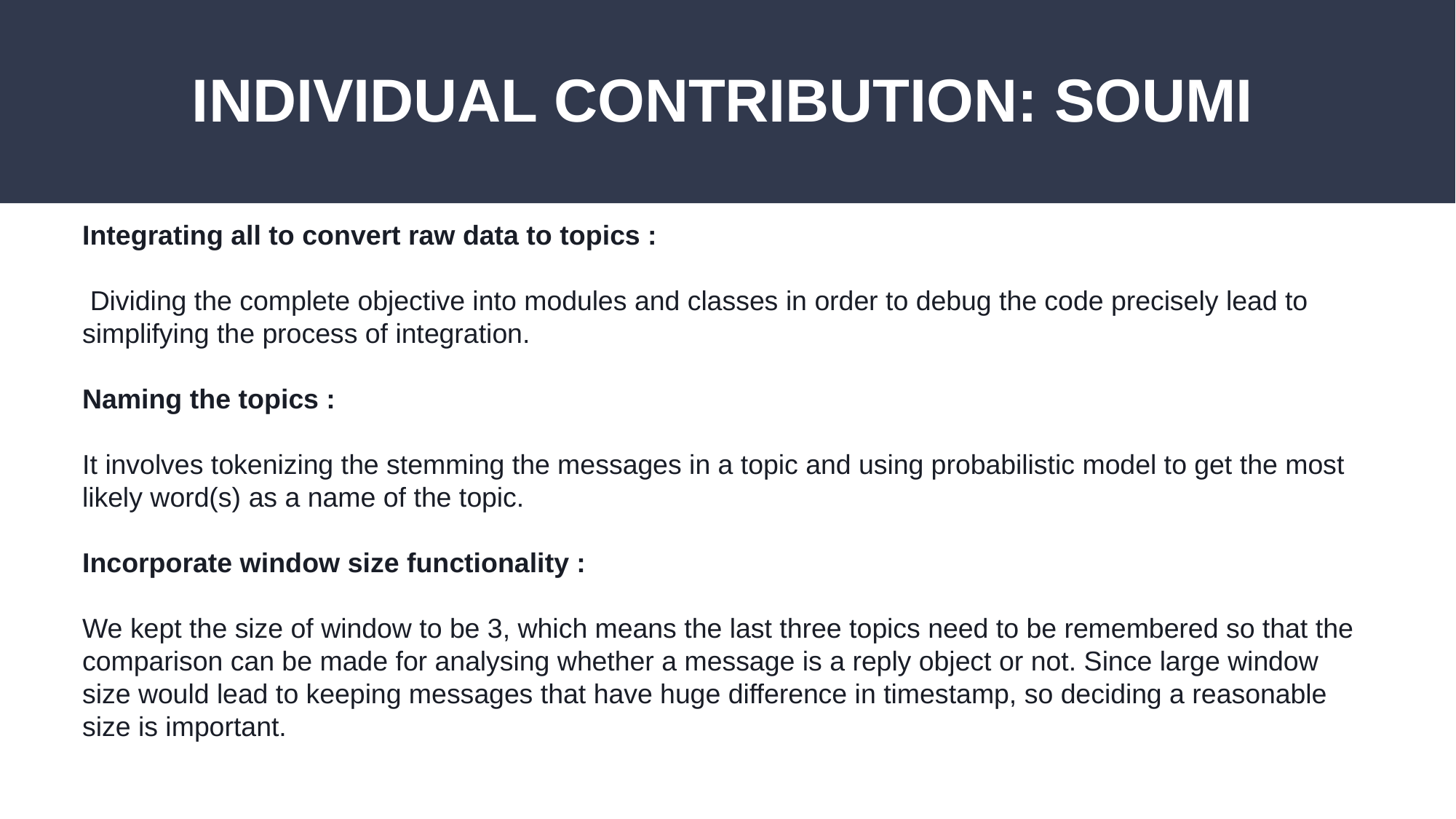

# INDIVIDUAL CONTRIBUTION: SOUMI
Integrating all to convert raw data to topics :

 Dividing the complete objective into modules and classes in order to debug the code precisely lead to simplifying the process of integration.

Naming the topics :

It involves tokenizing the stemming the messages in a topic and using probabilistic model to get the most likely word(s) as a name of the topic.

Incorporate window size functionality :

We kept the size of window to be 3, which means the last three topics need to be remembered so that the comparison can be made for analysing whether a message is a reply object or not. Since large window size would lead to keeping messages that have huge difference in timestamp, so deciding a reasonable size is important.